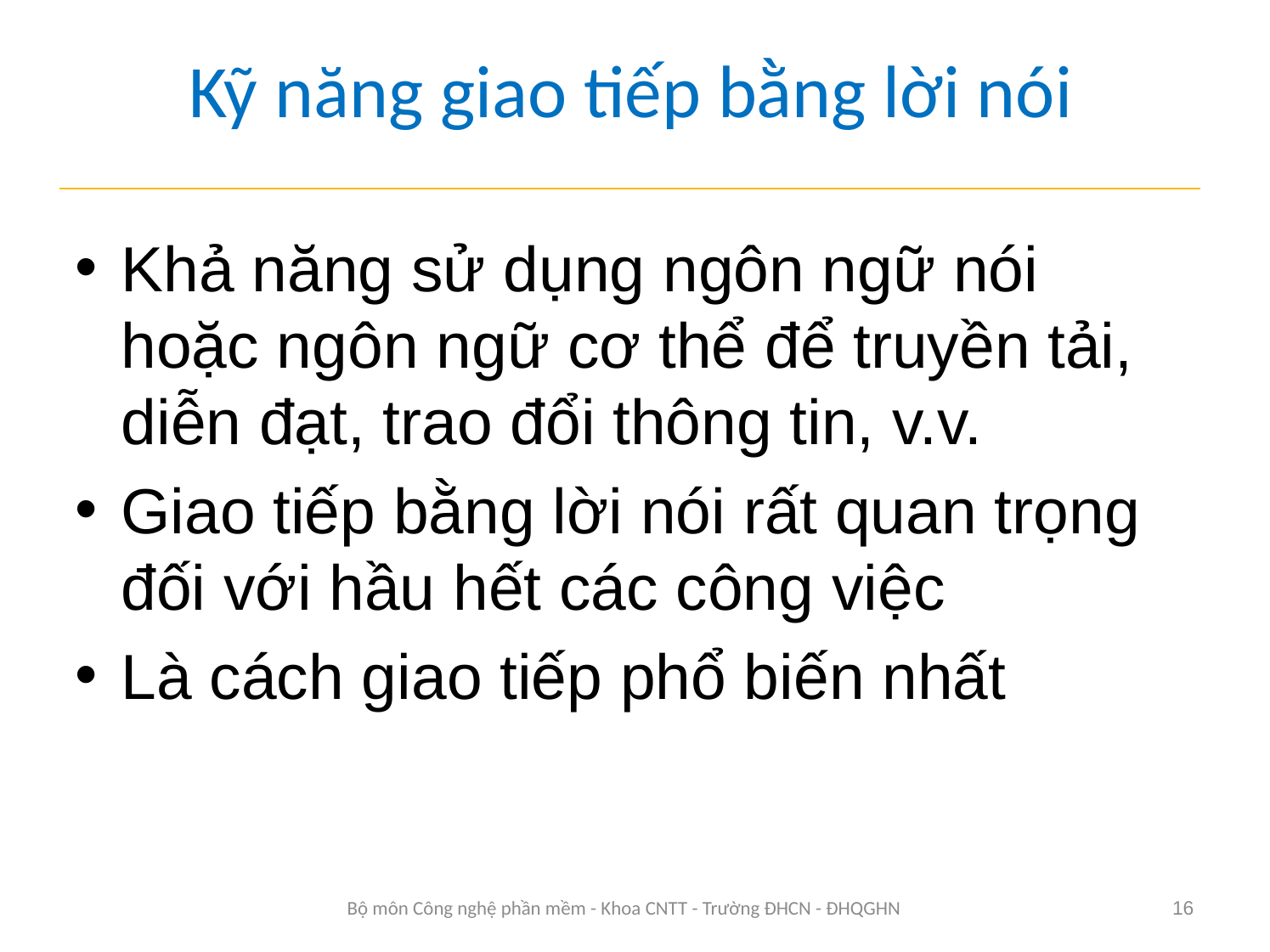

# Kỹ năng giao tiếp bằng lời nói
Khả năng sử dụng ngôn ngữ nói hoặc ngôn ngữ cơ thể để truyền tải, diễn đạt, trao đổi thông tin, v.v.
Giao tiếp bằng lời nói rất quan trọng đối với hầu hết các công việc
Là cách giao tiếp phổ biến nhất
Bộ môn Công nghệ phần mềm - Khoa CNTT - Trường ĐHCN - ĐHQGHN
16